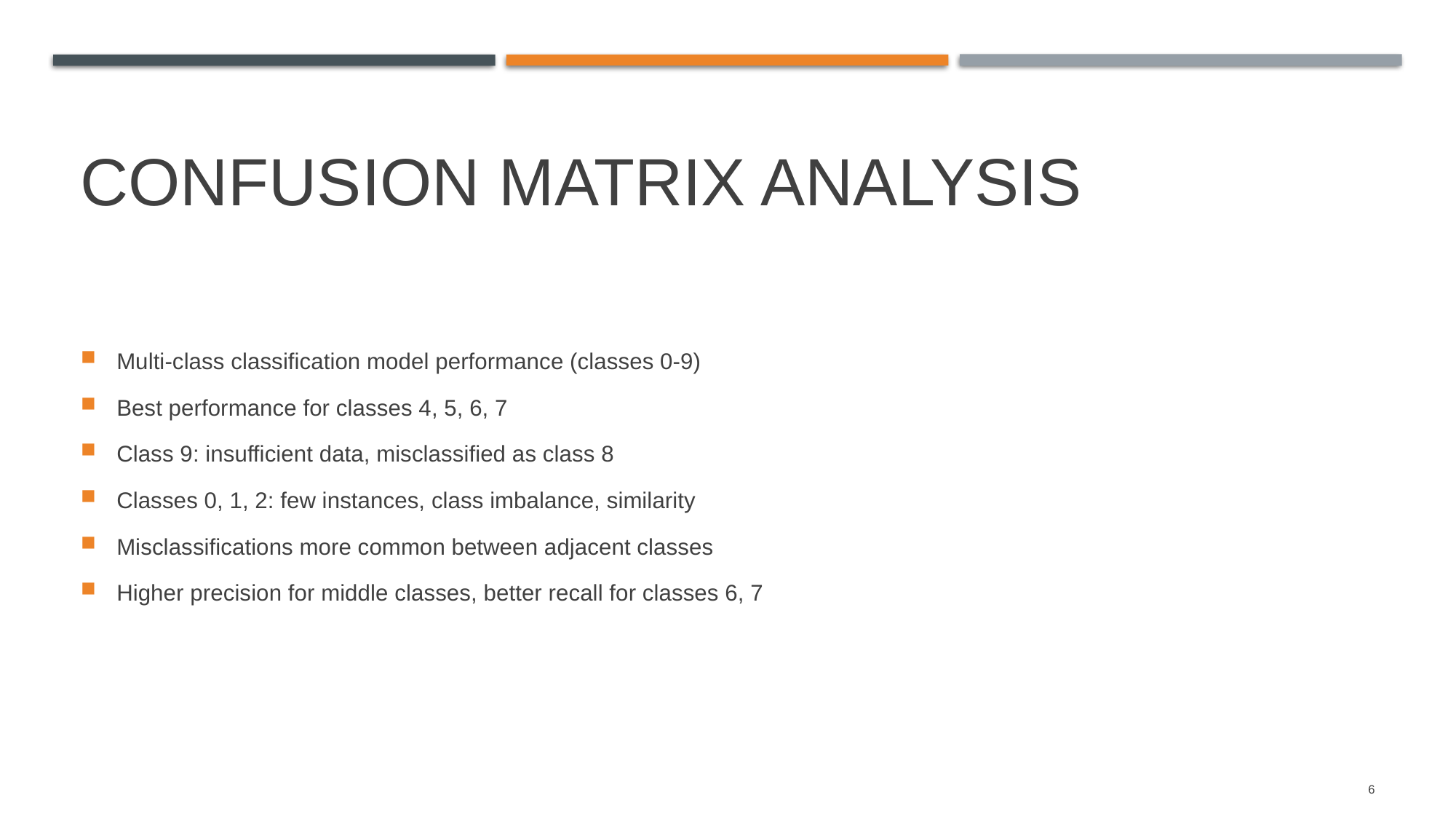

# Confusion Matrix Analysis
Multi-class classification model performance (classes 0-9)
Best performance for classes 4, 5, 6, 7
Class 9: insufficient data, misclassified as class 8
Classes 0, 1, 2: few instances, class imbalance, similarity
Misclassifications more common between adjacent classes
Higher precision for middle classes, better recall for classes 6, 7

6